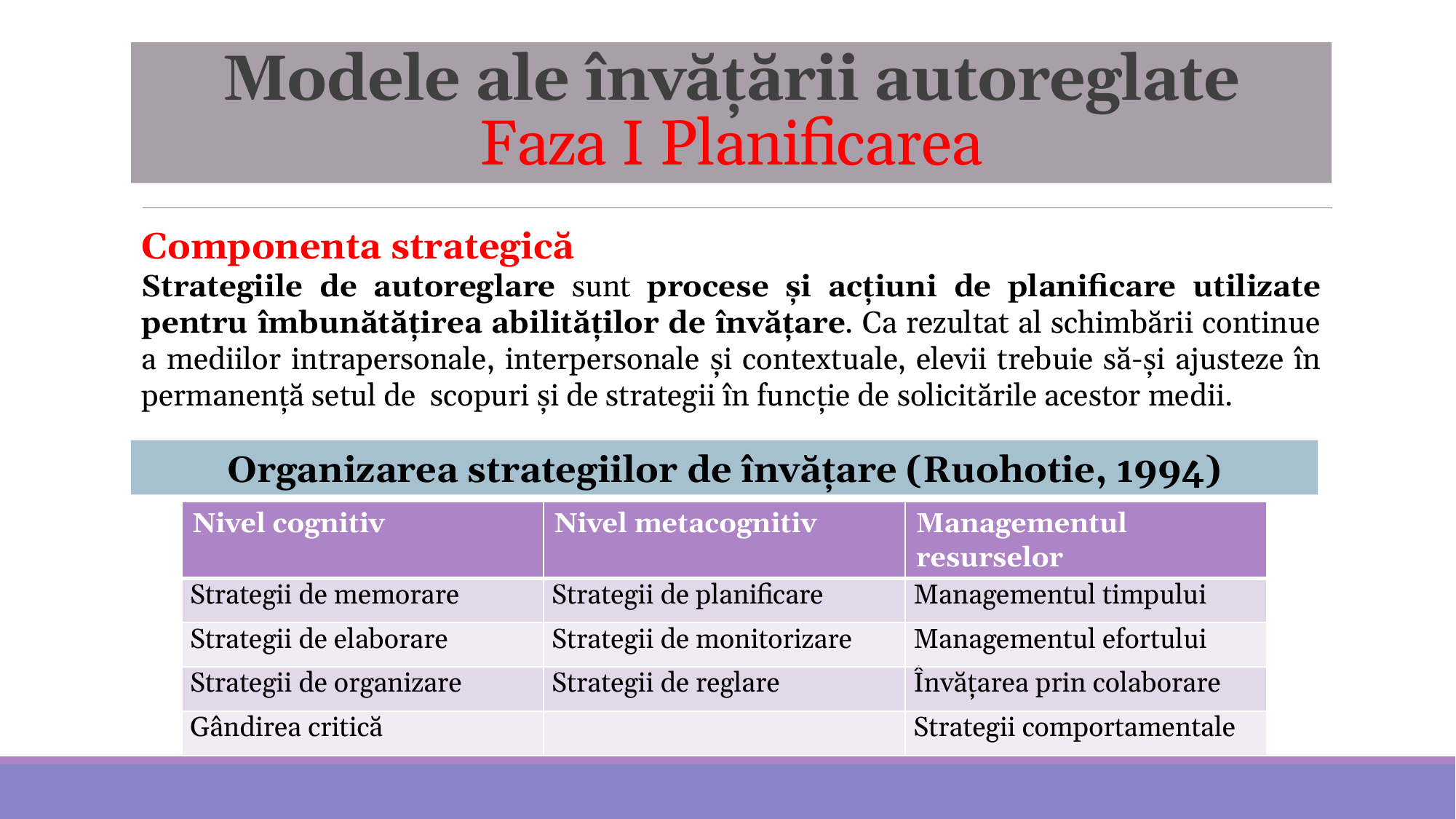

# Modele ale învățării autoreglate Faza I Planificarea
Componenta strategică
Strategiile de autoreglare sunt procese şi acţiuni de planificare utilizate pentru îmbunătăţirea abilităţilor de învăţare. Ca rezultat al schimbării continue a mediilor intrapersonale, interpersonale şi contextuale, elevii trebuie să-şi ajusteze în permanenţă setul de  scopuri şi de strategii în funcţie de solicitările acestor medii.
Organizarea strategiilor de învăţare (Ruohotie, 1994)
| Nivel cognitiv | Nivel metacognitiv | Managementul resurselor |
| --- | --- | --- |
| Strategii de memorare | Strategii de planificare | Managementul timpului |
| Strategii de elaborare | Strategii de monitorizare | Managementul efortului |
| Strategii de organizare | Strategii de reglare | Învăţarea prin colaborare |
| Gândirea critică |  | Strategii comportamentale |